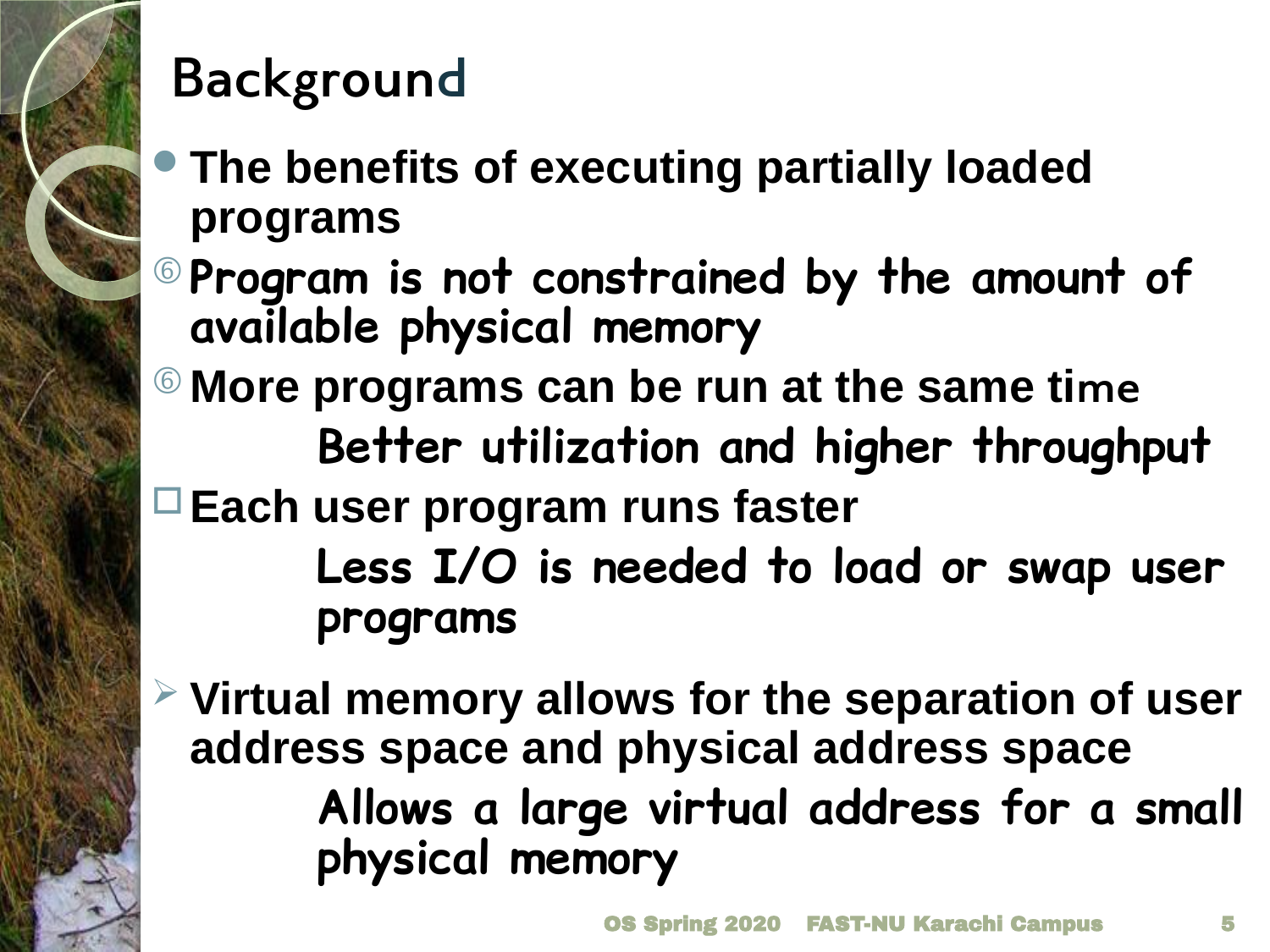

# Background
The benefits of executing partially loaded programs
Program is not constrained by the amount of available physical memory
More programs can be run at the same time
		Better utilization and higher throughput
Each user program runs faster
		Less I/O is needed to load or swap user 	programs

Virtual memory allows for the separation of user address space and physical address space
		Allows a large virtual address for a small 	physical memory
OS Spring 2020
FAST-NU Karachi Campus
5